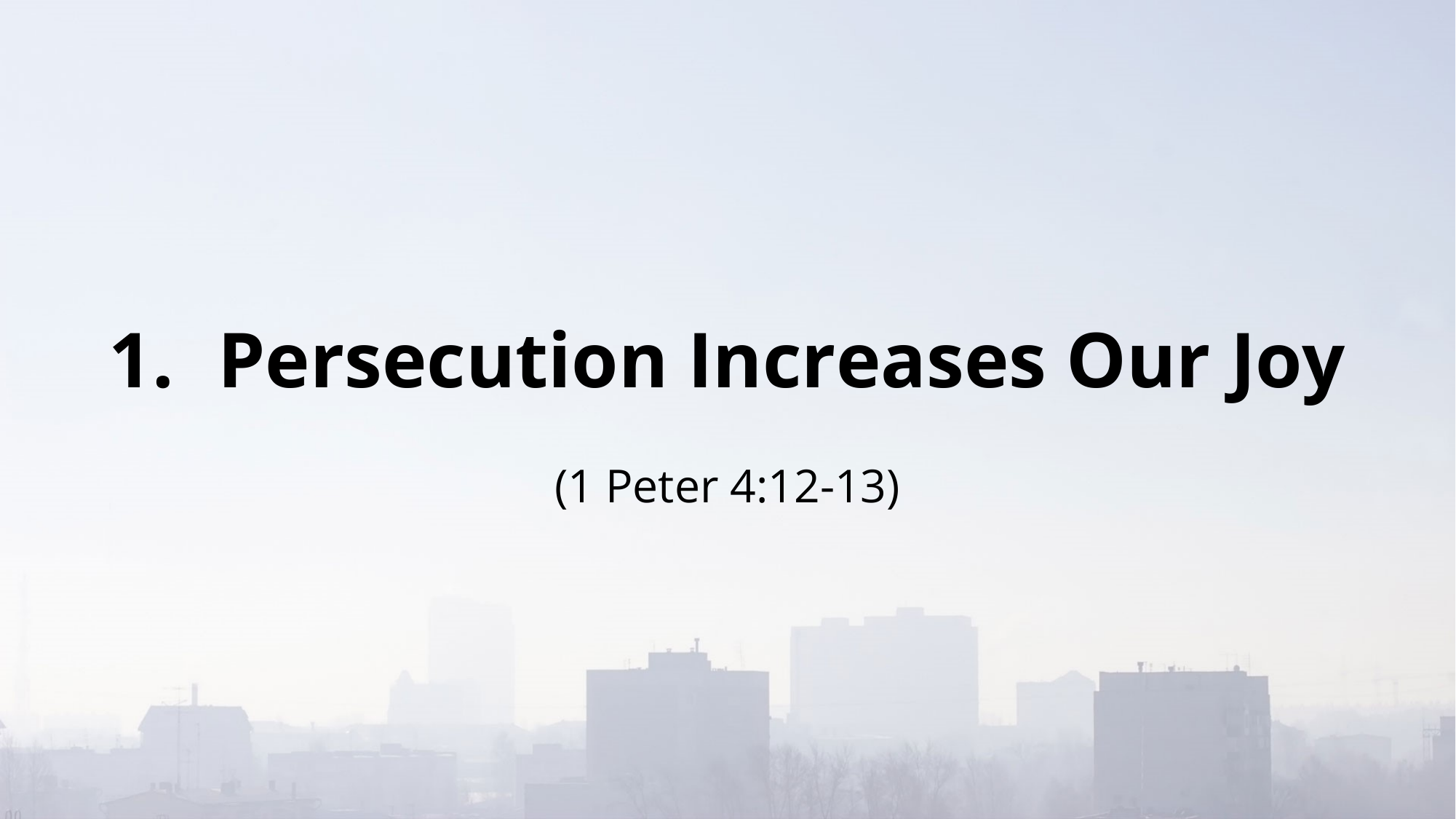

Persecution Increases Our Joy

(1 Peter 4:12-13)